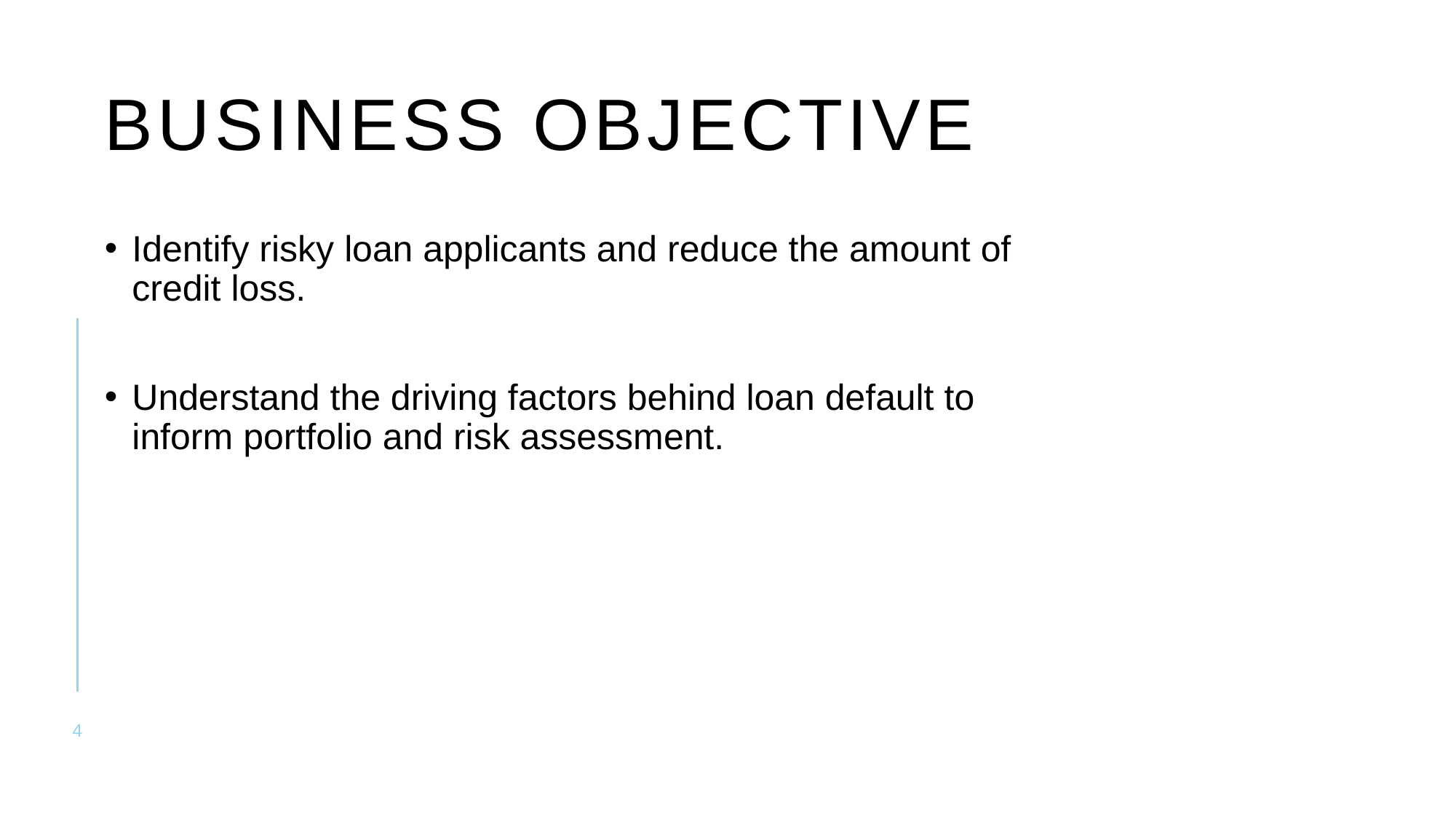

# Business objective
Identify risky loan applicants and reduce the amount of credit loss.

Understand the driving factors behind loan default to inform portfolio and risk assessment.
4